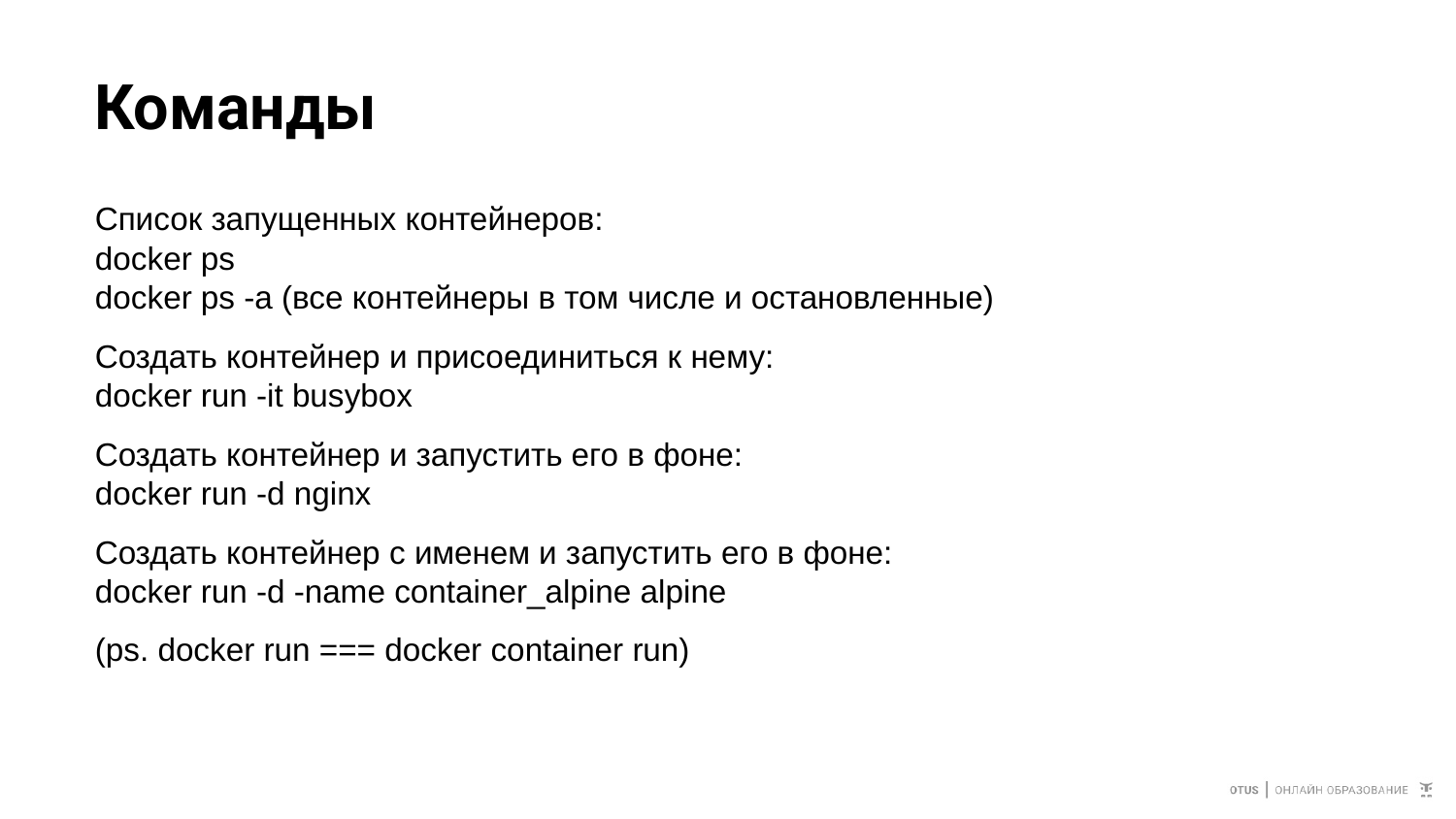

# Команды
Список запущенных контейнеров:
docker ps
docker ps -a (все контейнеры в том числе и остановленные)
Создать контейнер и присоединиться к нему:
docker run -it busybox
Создать контейнер и запустить его в фоне:
docker run -d nginx
Создать контейнер с именем и запустить его в фоне:
docker run -d -name container_alpine alpine
(ps. docker run === docker container run)